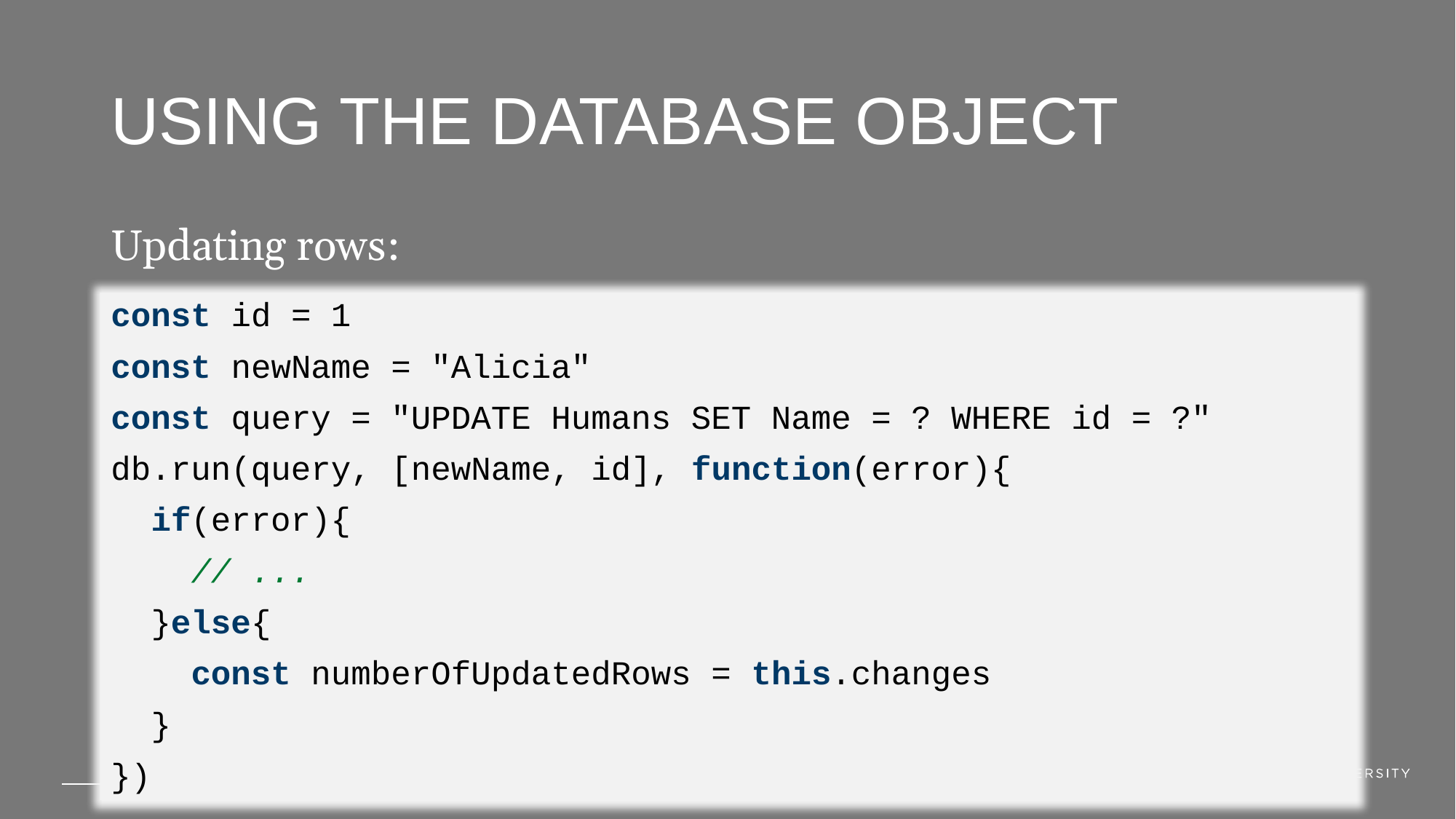

# Using the database object
Updating rows:
const id = 1
const newName = "Alicia"
const query = "UPDATE Humans SET Name = ? WHERE id = ?"
db.run(query, [newName, id], function(error){
  if(error){
    // ...
  }else{
    const numberOfUpdatedRows = this.changes
  }
})